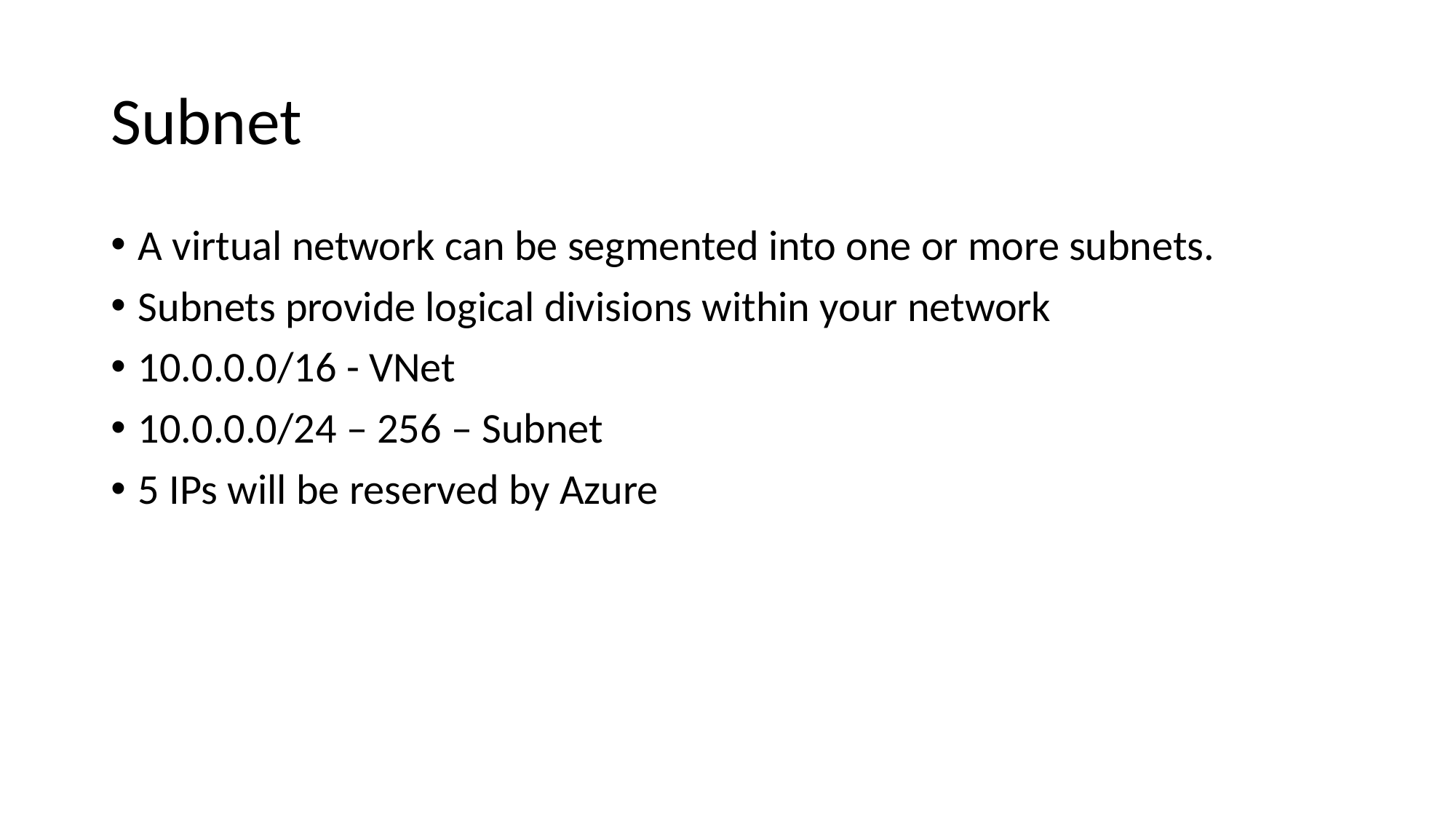

# Subnet
A virtual network can be segmented into one or more subnets.
Subnets provide logical divisions within your network
10.0.0.0/16 - VNet
10.0.0.0/24 – 256 – Subnet
5 IPs will be reserved by Azure